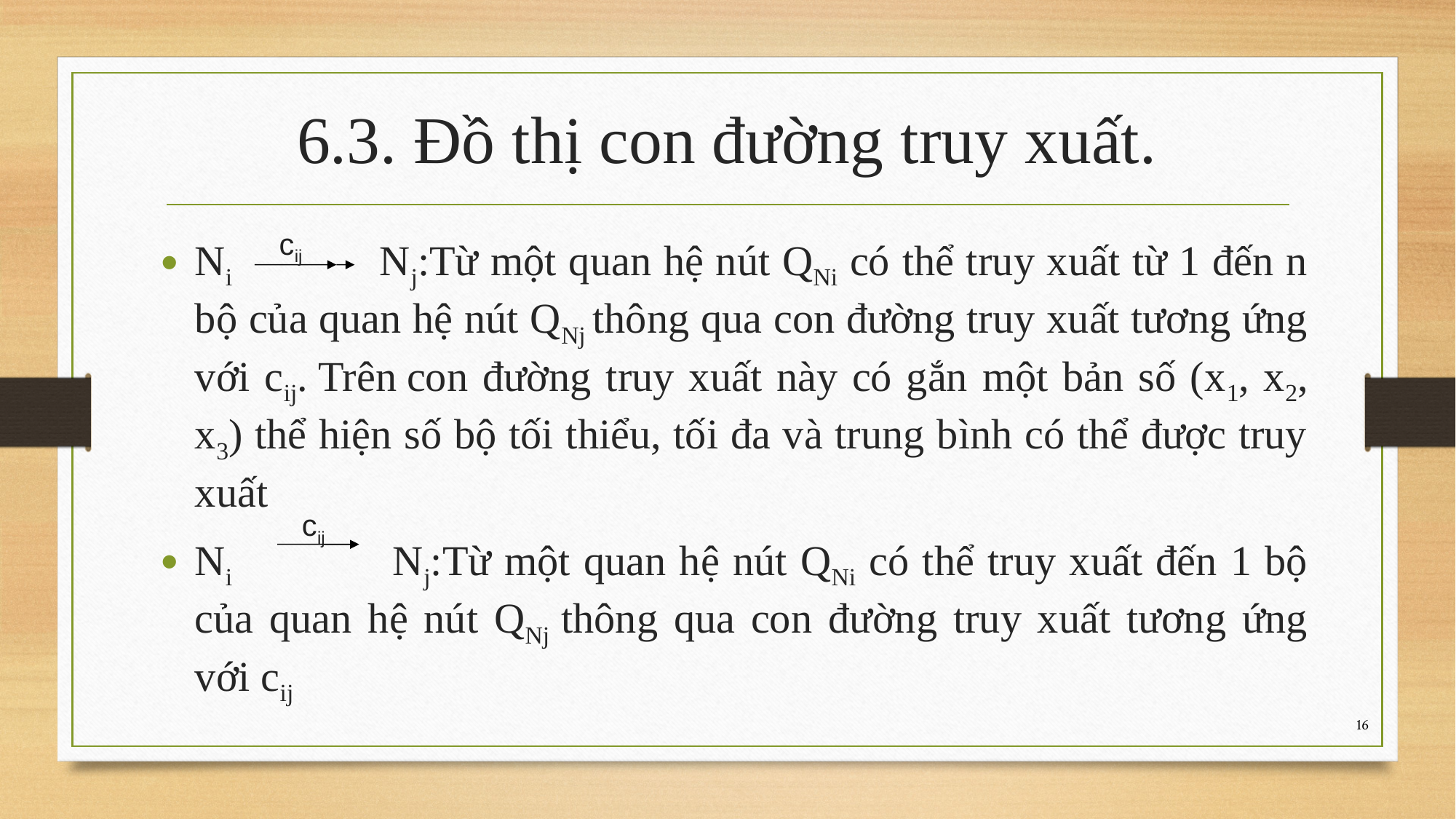

# 6.3. Đồ thị con đường truy xuất.
cij

Ni            Nj:Từ một quan hệ nút QNi có thể truy xuất từ 1 đến n bộ của quan hệ nút QNj thông qua con đường truy xuất tương ứng với cij. Trên con đường truy xuất này có gắn một bản số (x1, x2, x3) thể hiện số bộ tối thiểu, tối đa và trung bình có thể được truy xuất
Ni            Nj:Từ một quan hệ nút QNi có thể truy xuất đến 1 bộ của quan hệ nút QNj thông qua con đường truy xuất tương ứng với cij

cij

16